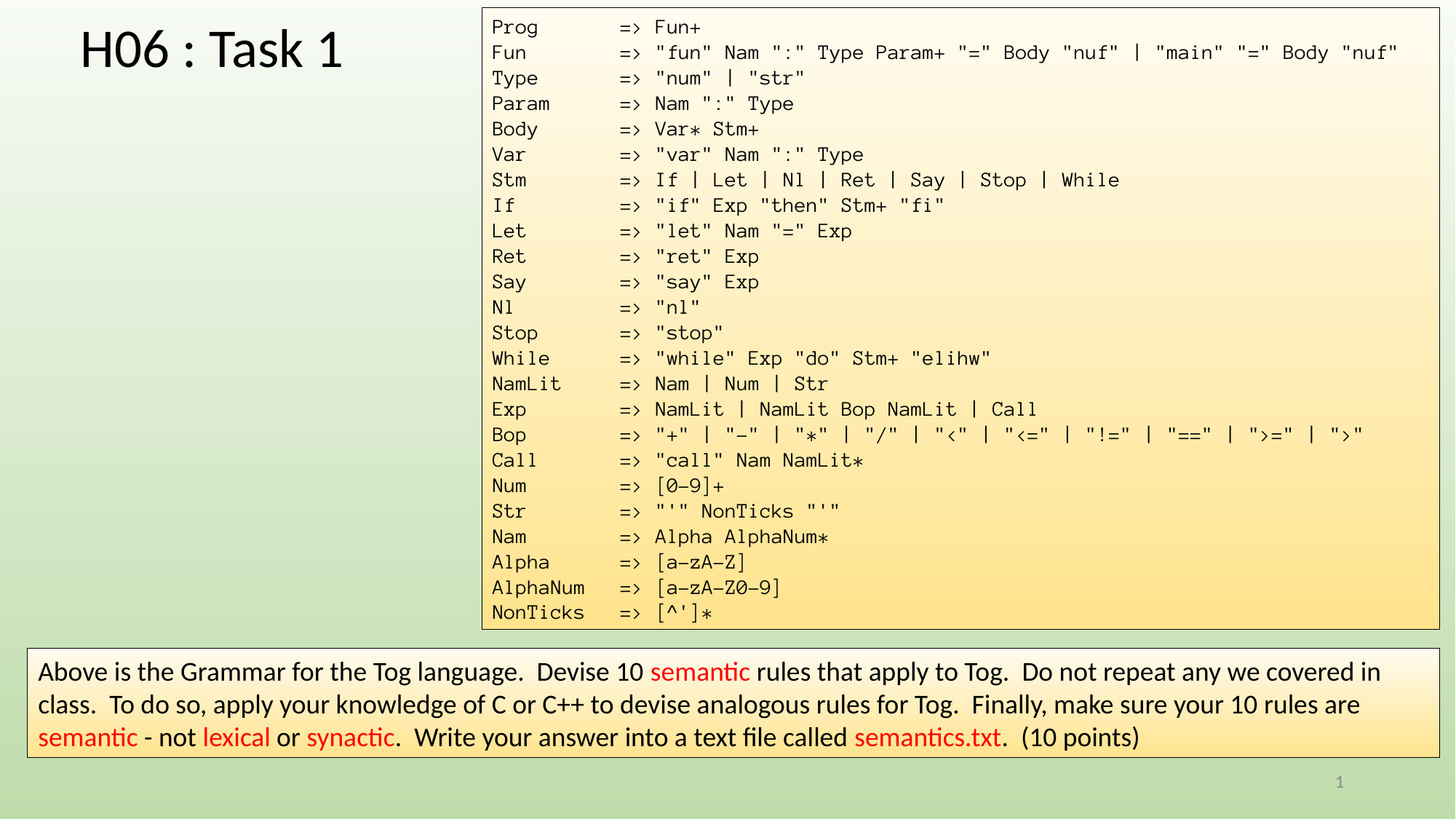

H06 : Task 1
Prog       => Fun+
Fun        => "fun" Nam ":" Type Param+ "=" Body "nuf" | "main" "=" Body "nuf"
Type       => "num" | "str"
Param      => Nam ":" Type
Body       => Var* Stm+
Var        => "var" Nam ":" Type
Stm        => If | Let | Nl | Ret | Say | Stop | While
If         => "if" Exp "then" Stm+ "fi"
Let        => "let" Nam "=" Exp
Ret        => "ret" Exp
Say        => "say" Exp
Nl         => "nl"
Stop       => "stop"
While      => "while" Exp "do" Stm+ "elihw"
NamLit     => Nam | Num | Str
Exp        => NamLit | NamLit Bop NamLit | Call
Bop        => "+" | "-" | "*" | "/" | "<" | "<=" | "!=" | "==" | ">=" | ">"
Call       => "call" Nam NamLit*
Num        => [0-9]+
Str        => "'" NonTicks "'"
Nam        => Alpha AlphaNum*
Alpha      => [a-zA-Z]
AlphaNum   => [a-zA-Z0-9]
NonTicks   => [^']*
Above is the Grammar for the Tog language.  Devise 10 semantic rules that apply to Tog.  Do not repeat any we covered in class.  To do so, apply your knowledge of C or C++ to devise analogous rules for Tog.  Finally, make sure your 10 rules are semantic - not lexical or synactic.  Write your answer into a text file called semantics.txt.  (10 points)
1